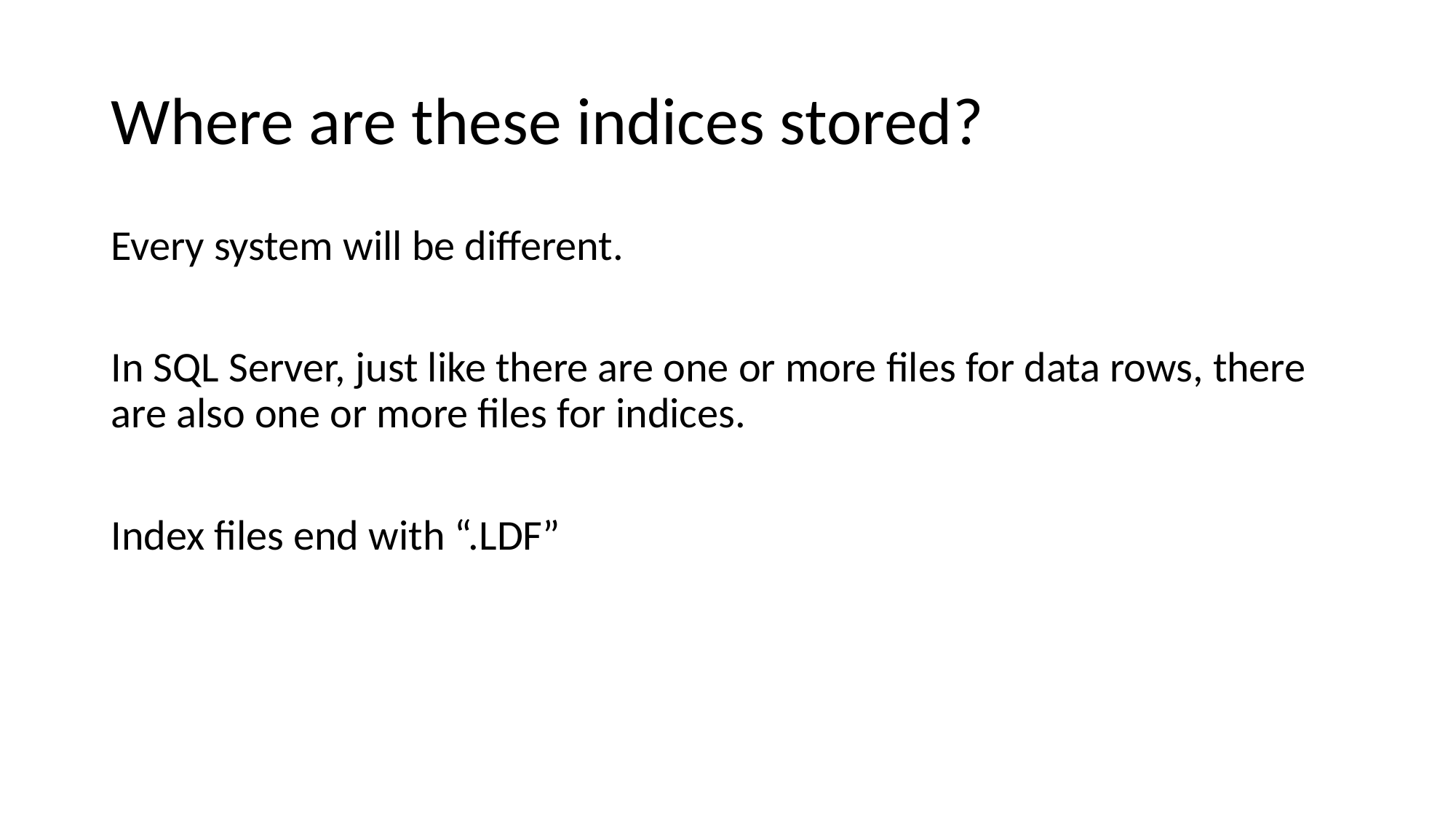

# Where are these indices stored?
Every system will be different.

In SQL Server, just like there are one or more files for data rows, there are also one or more files for indices.

Index files end with “.LDF”